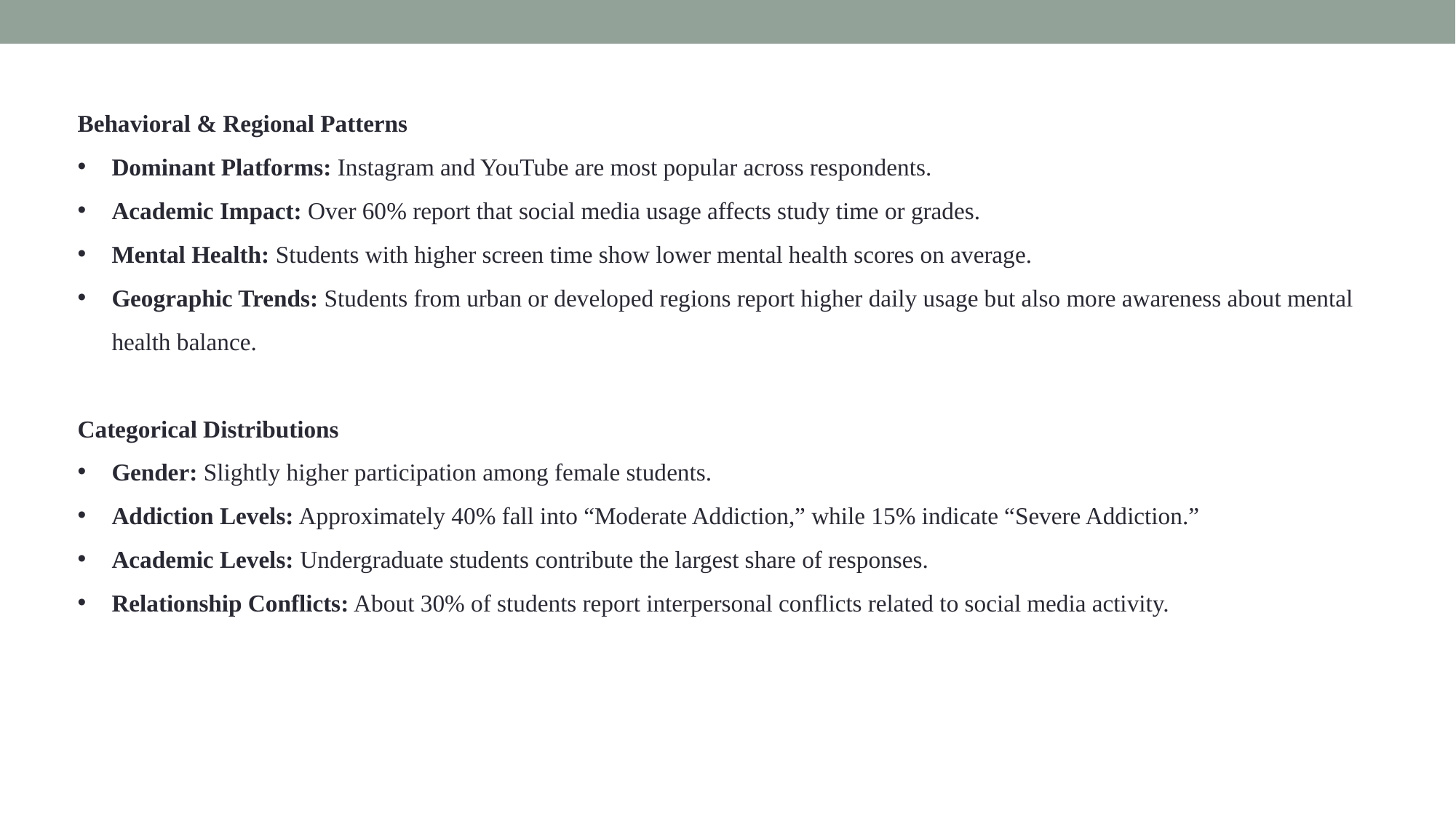

Behavioral & Regional Patterns
Dominant Platforms: Instagram and YouTube are most popular across respondents.
Academic Impact: Over 60% report that social media usage affects study time or grades.
Mental Health: Students with higher screen time show lower mental health scores on average.
Geographic Trends: Students from urban or developed regions report higher daily usage but also more awareness about mental health balance.

Categorical Distributions
Gender: Slightly higher participation among female students.
Addiction Levels: Approximately 40% fall into “Moderate Addiction,” while 15% indicate “Severe Addiction.”
Academic Levels: Undergraduate students contribute the largest share of responses.
Relationship Conflicts: About 30% of students report interpersonal conflicts related to social media activity.